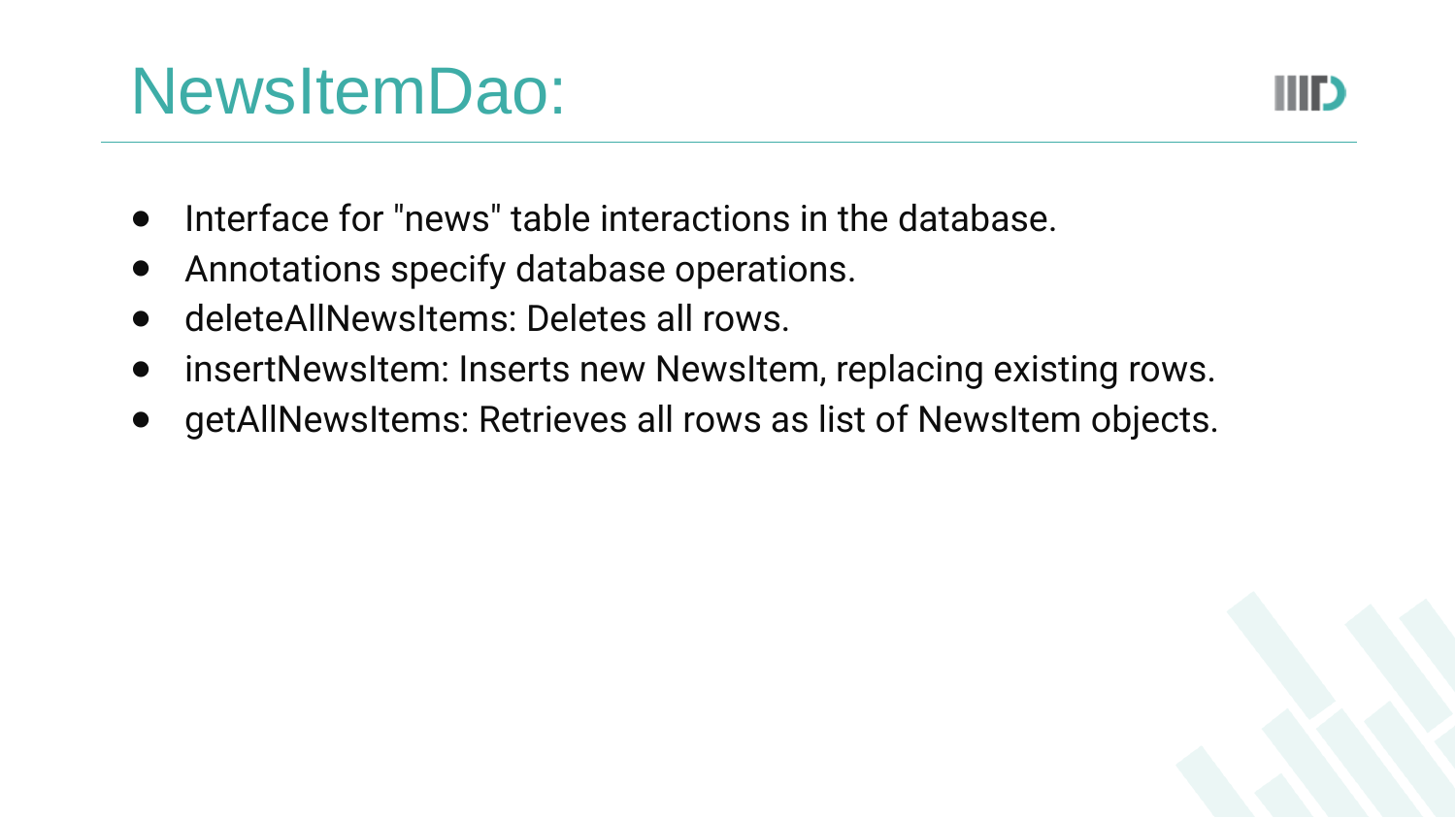

# NewsItemDao:
Interface for "news" table interactions in the database.
Annotations specify database operations.
deleteAllNewsItems: Deletes all rows.
insertNewsItem: Inserts new NewsItem, replacing existing rows.
getAllNewsItems: Retrieves all rows as list of NewsItem objects.